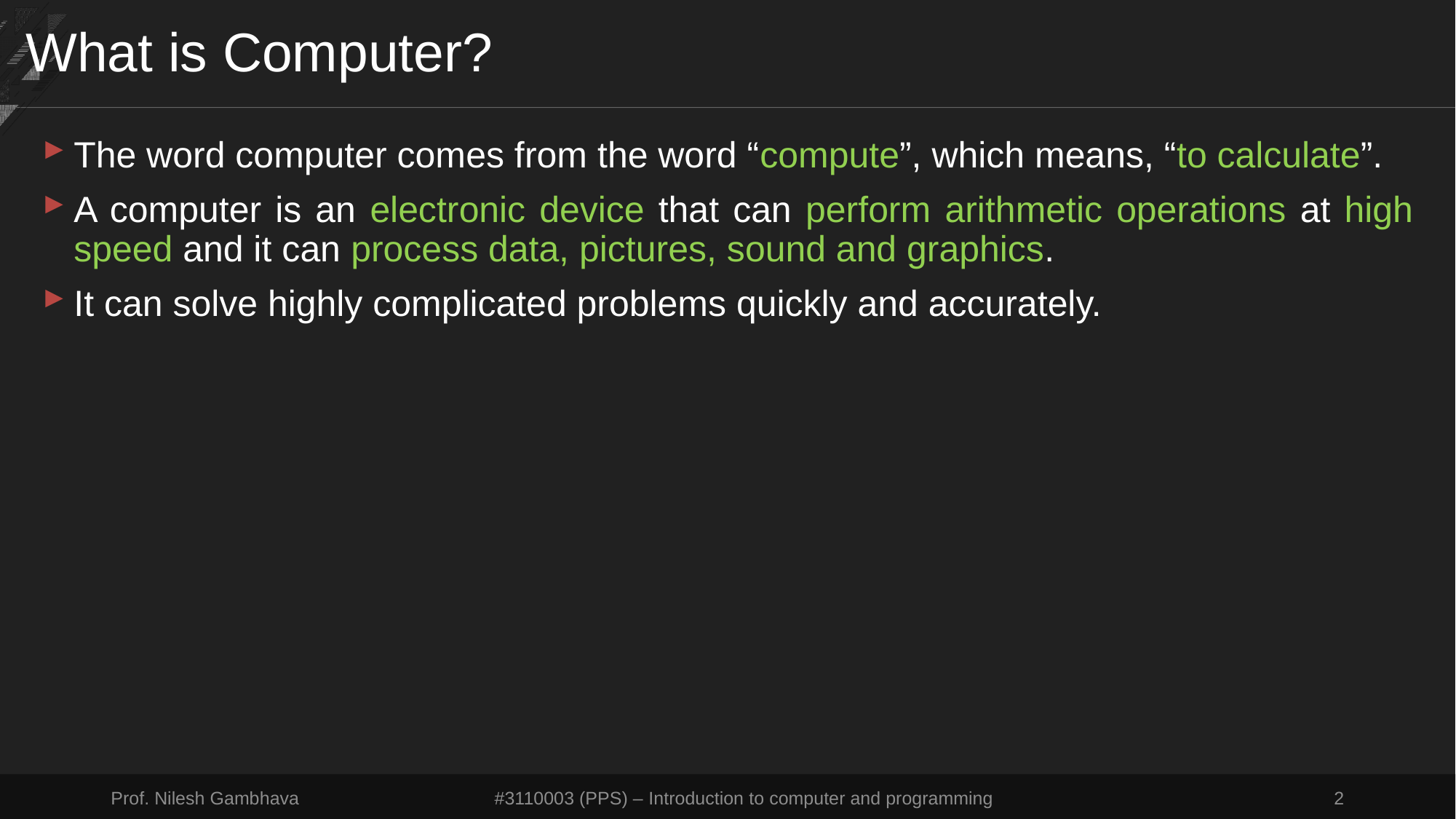

# What is Computer?
The word computer comes from the word “compute”, which means, “to calculate”.
A computer is an electronic device that can perform arithmetic operations at high speed and it can process data, pictures, sound and graphics.
It can solve highly complicated problems quickly and accurately.